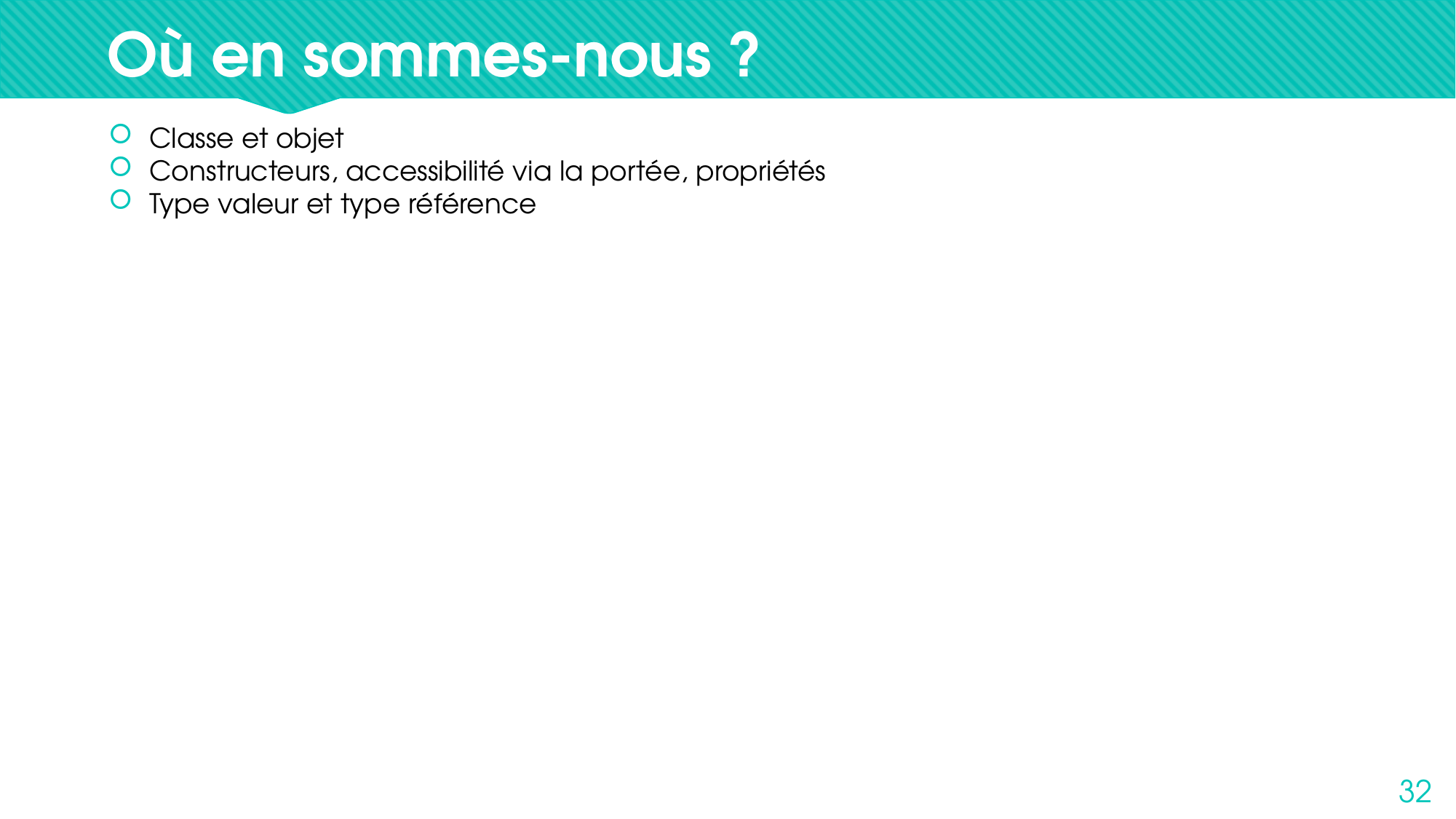

Où en sommes-nous ?
Classe et objet
Constructeurs, accessibilité via la portée, propriétés
Type valeur et type référence
32